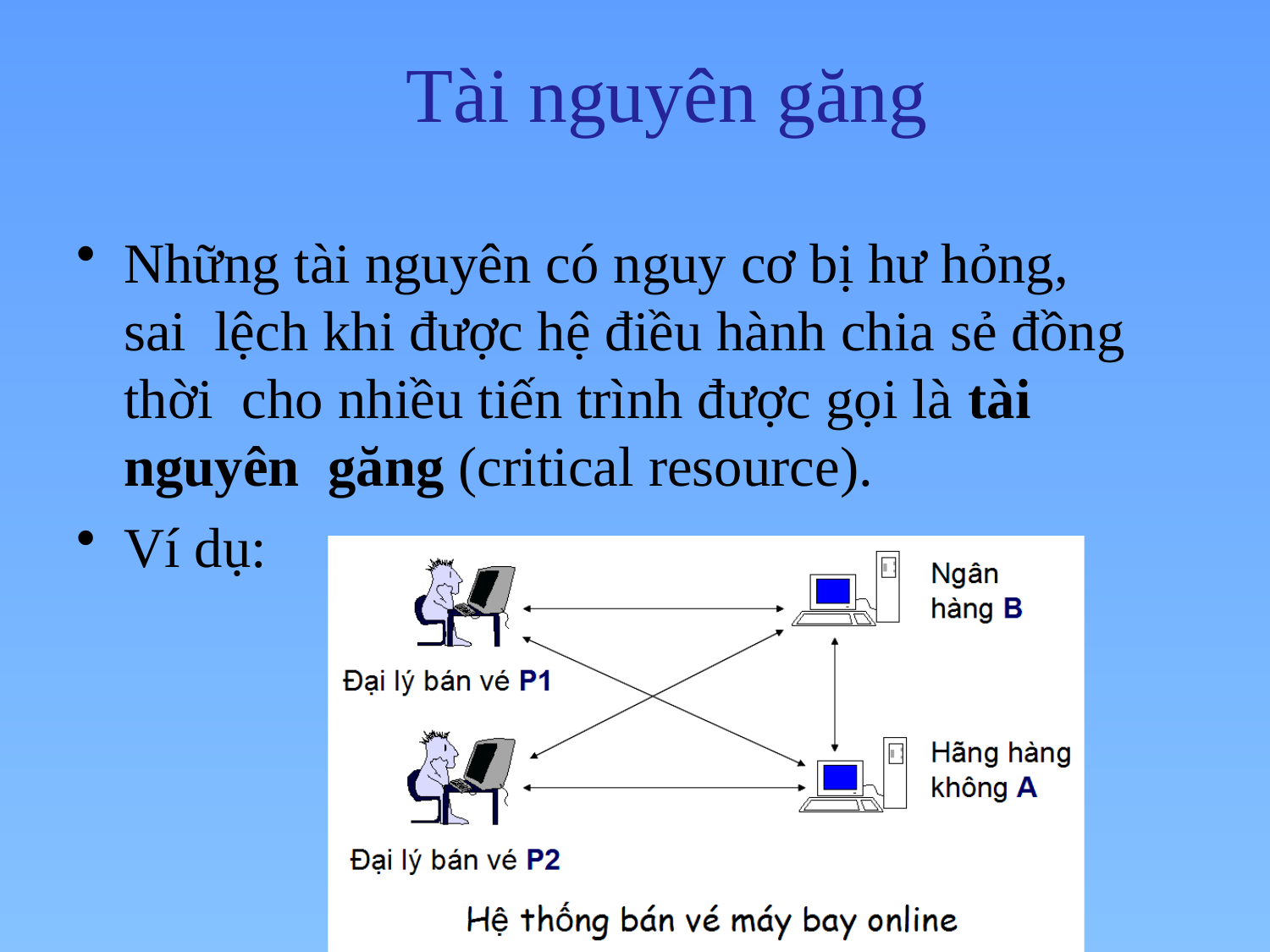

# Tài nguyên găng
Những tài nguyên có nguy cơ bị hư hỏng, sai  lệch khi được hệ điều hành chia sẻ đồng thời  cho nhiều tiến trình được gọi là tài nguyên  găng (critical resource).
Ví dụ: